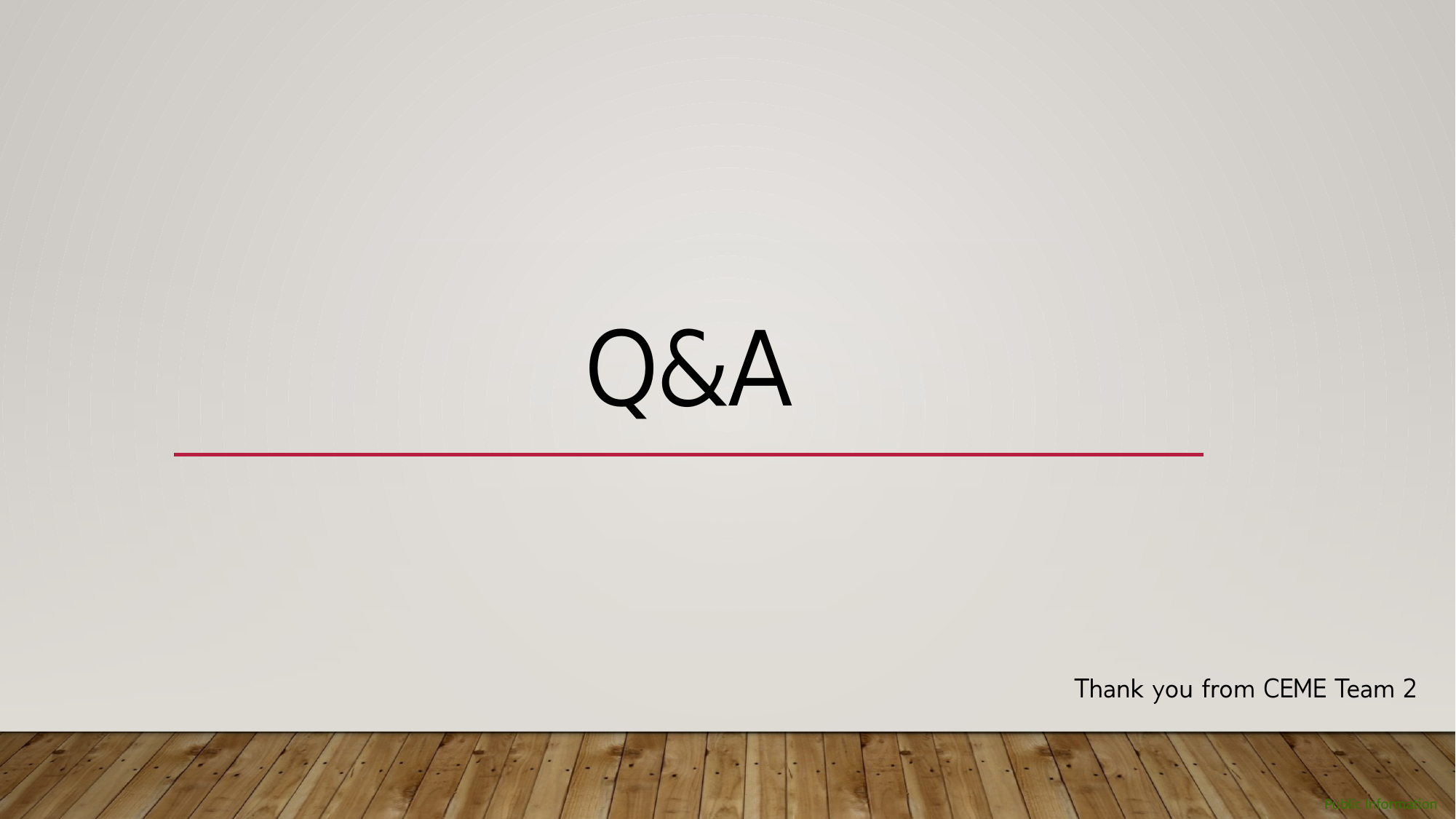

# q&a
Thank you from CEME Team 2